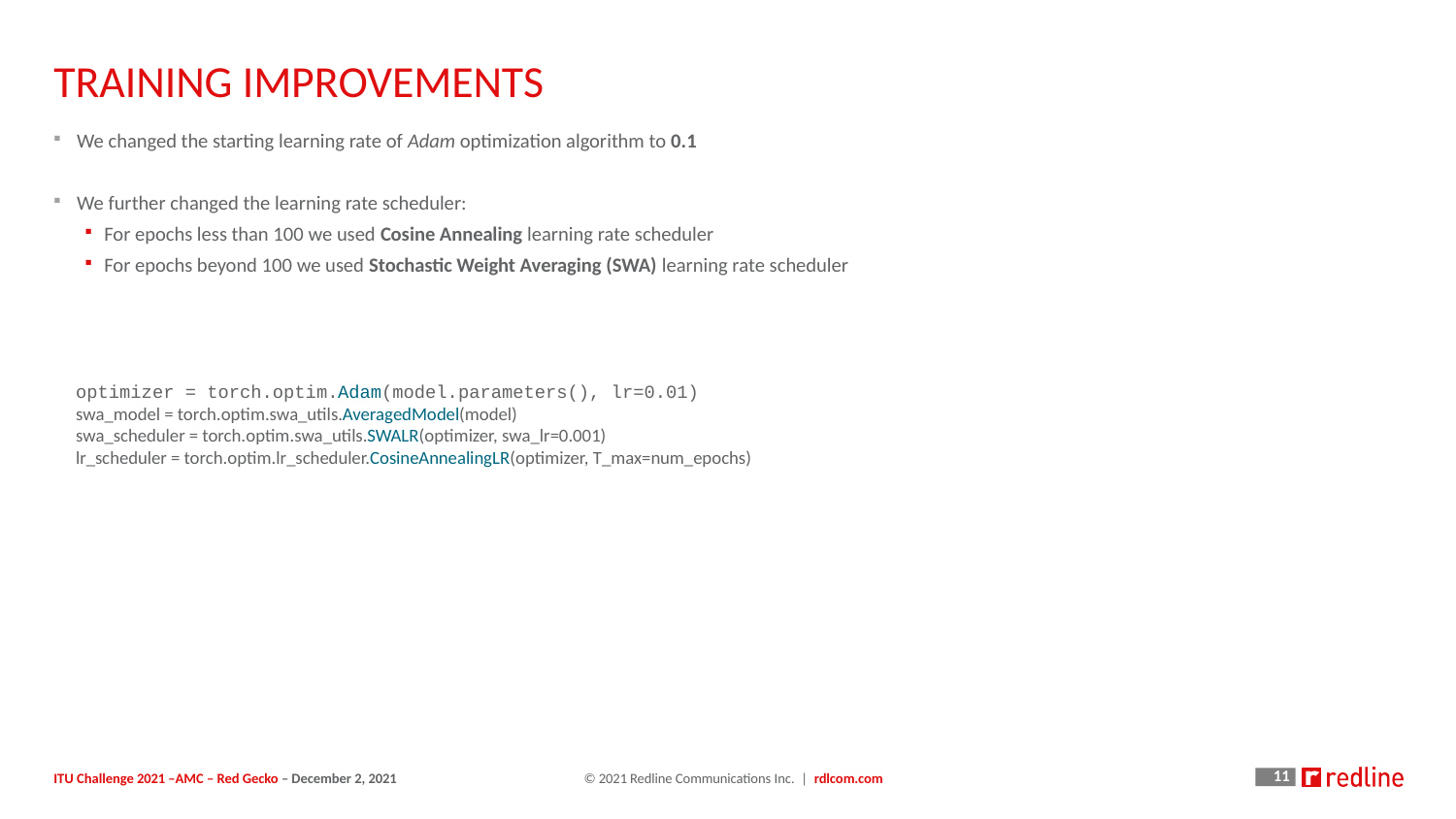

# Training Improvements
We changed the starting learning rate of Adam optimization algorithm to 0.1

We further changed the learning rate scheduler:
For epochs less than 100 we used Cosine Annealing learning rate scheduler
For epochs beyond 100 we used Stochastic Weight Averaging (SWA) learning rate scheduler
optimizer = torch.optim.Adam(model.parameters(), lr=0.01)
swa_model = torch.optim.swa_utils.AveragedModel(model)
swa_scheduler = torch.optim.swa_utils.SWALR(optimizer, swa_lr=0.001)
lr_scheduler = torch.optim.lr_scheduler.CosineAnnealingLR(optimizer, T_max=num_epochs)